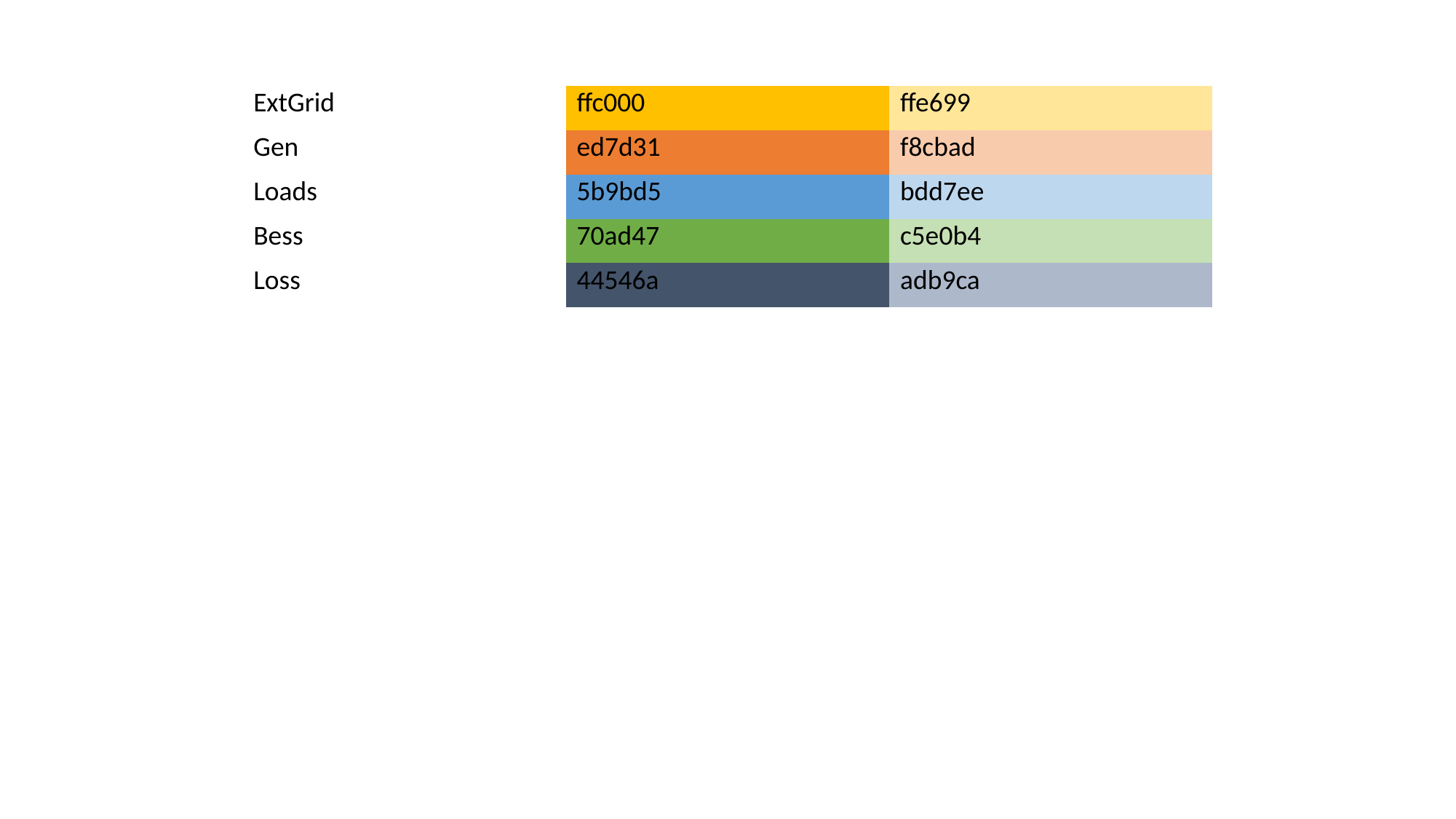

| ExtGrid | ffc000 | ffe699 |
| --- | --- | --- |
| Gen | ed7d31 | f8cbad |
| Loads | 5b9bd5 | bdd7ee |
| Bess | 70ad47 | c5e0b4 |
| Loss | 44546a | adb9ca |